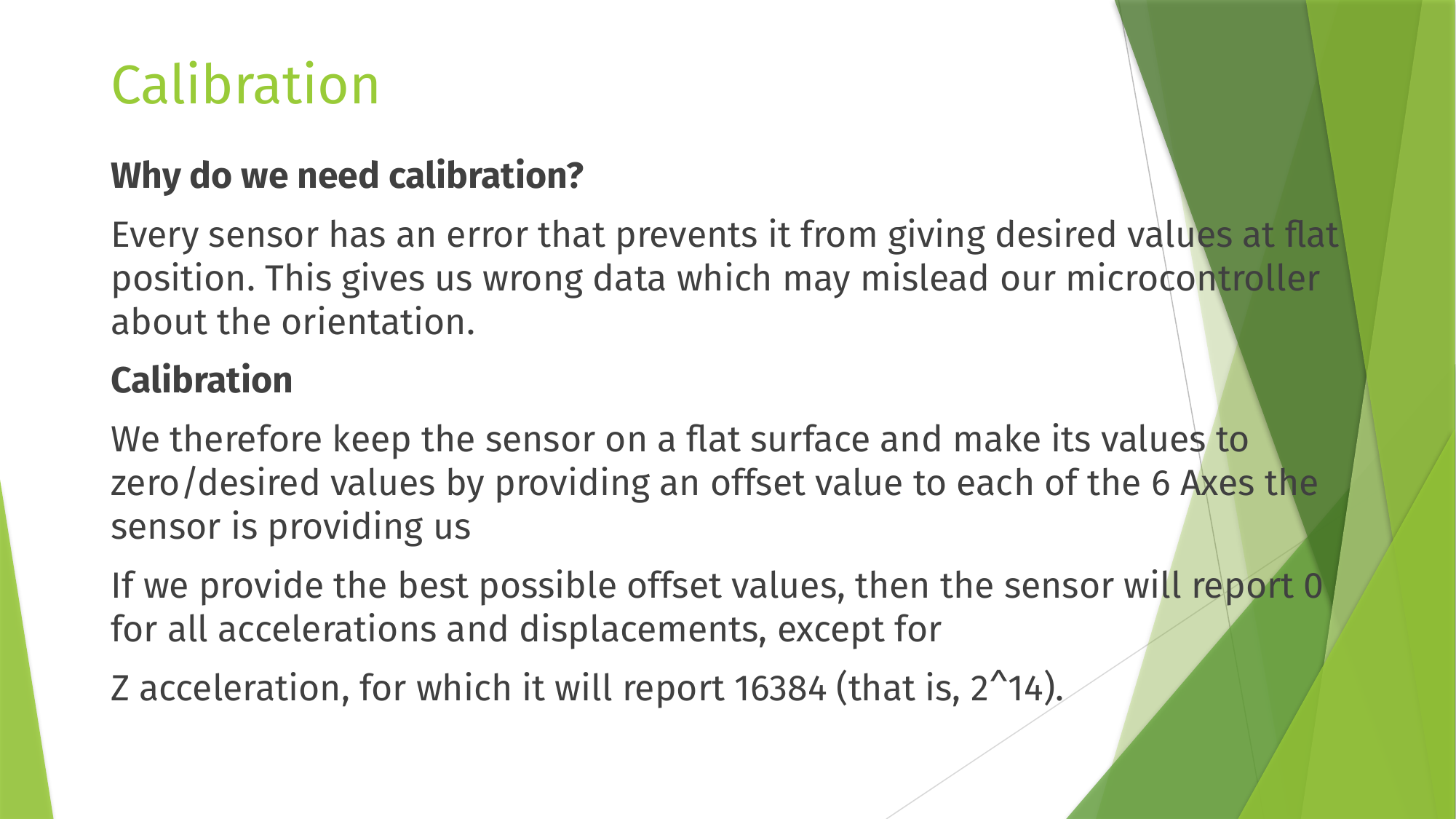

# Calibration
Why do we need calibration?
Every sensor has an error that prevents it from giving desired values at flat position. This gives us wrong data which may mislead our microcontroller about the orientation.
Calibration
We therefore keep the sensor on a flat surface and make its values to zero/desired values by providing an offset value to each of the 6 Axes the sensor is providing us
If we provide the best possible offset values, then the sensor will report 0 for all accelerations and displacements, except for
Z acceleration, for which it will report 16384 (that is, 2^14).